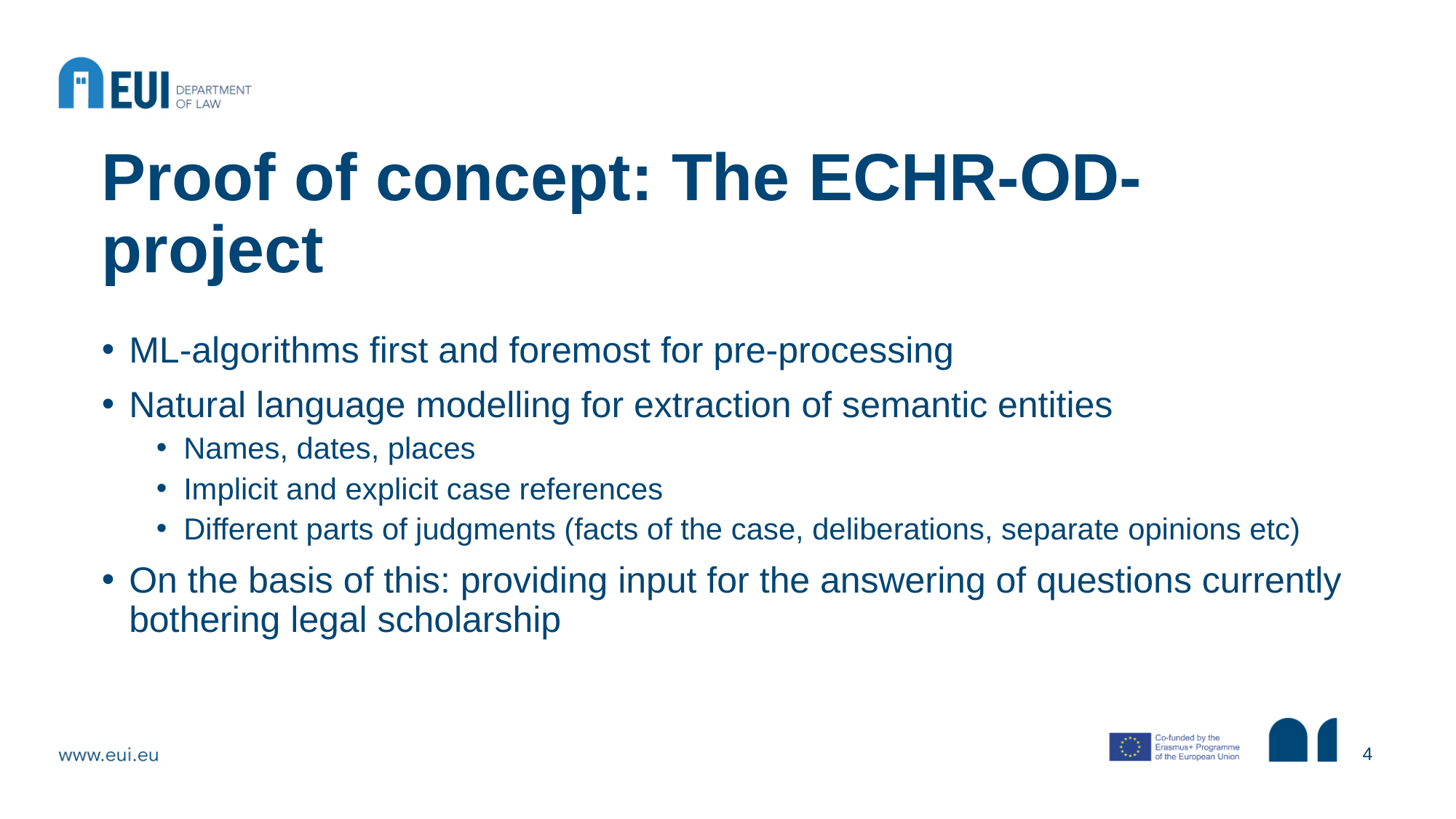

# Proof of concept: The ECHR-OD-project
ML-algorithms first and foremost for pre-processing
Natural language modelling for extraction of semantic entities
Names, dates, places
Implicit and explicit case references
Different parts of judgments (facts of the case, deliberations, separate opinions etc)
On the basis of this: providing input for the answering of questions currently bothering legal scholarship
4